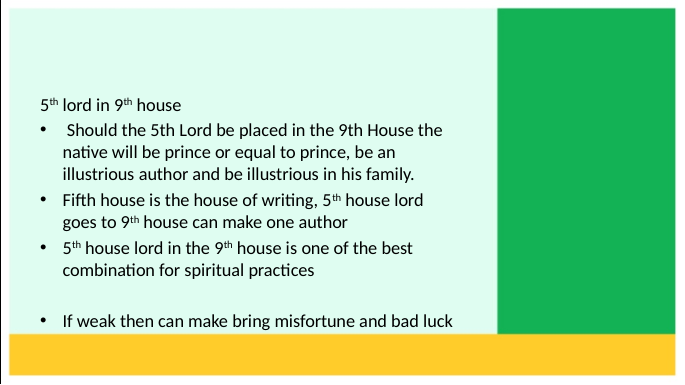

5th lord in 9th house
 Should the 5th Lord be placed in the 9th House the native will be prince or equal to prince, be an illustrious author and be illustrious in his family.
Fifth house is the house of writing, 5th house lord goes to 9th house can make one author
5th house lord in the 9th house is one of the best combination for spiritual practices

If weak then can make bring misfortune and bad luck